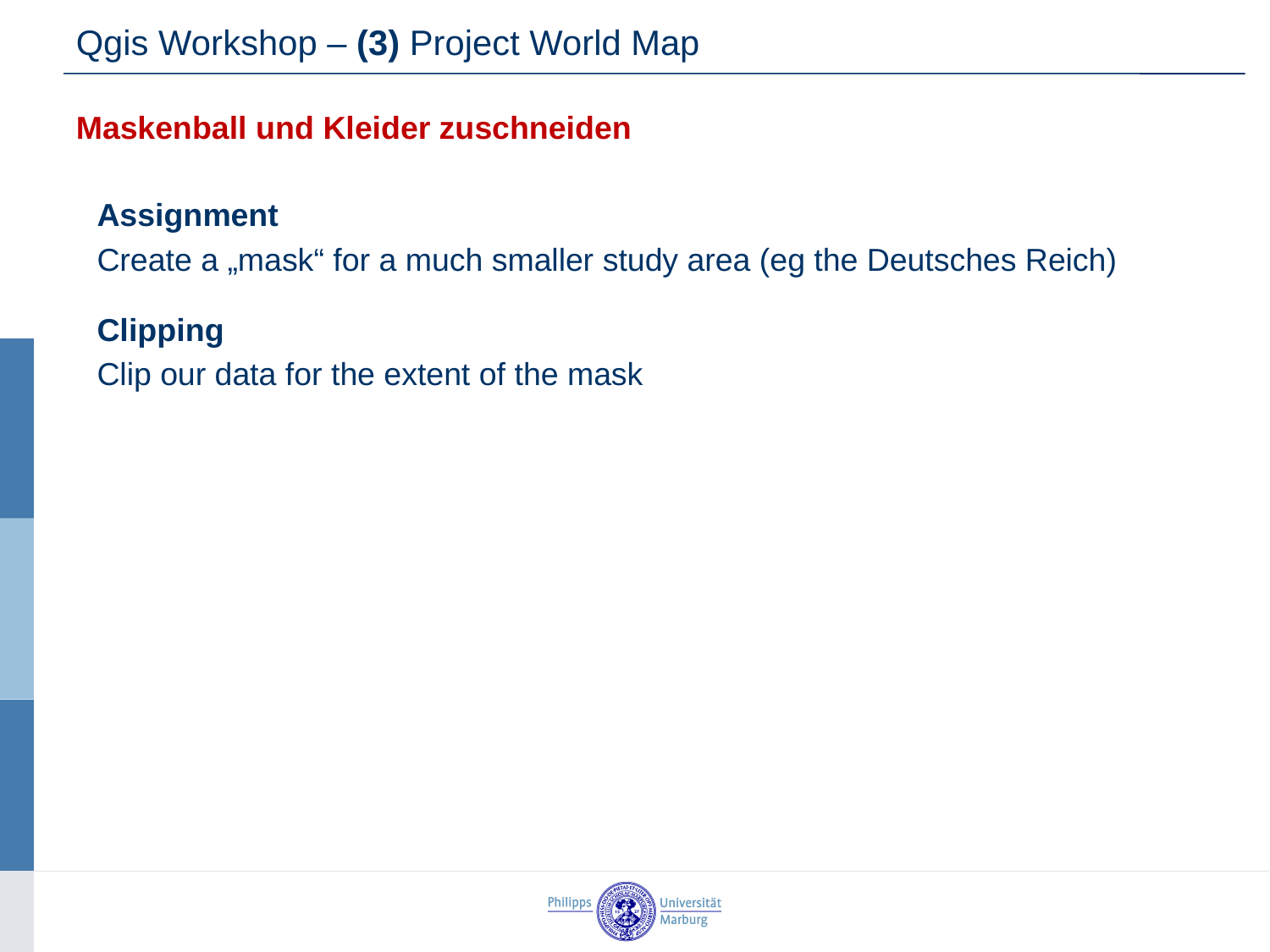

Qgis Workshop – (3) Project World Map

Maskenball und Kleider zuschneiden
Assignment
Create a „mask“ for a much smaller study area (eg the Deutsches Reich)
Clipping
Clip our data for the extent of the mask